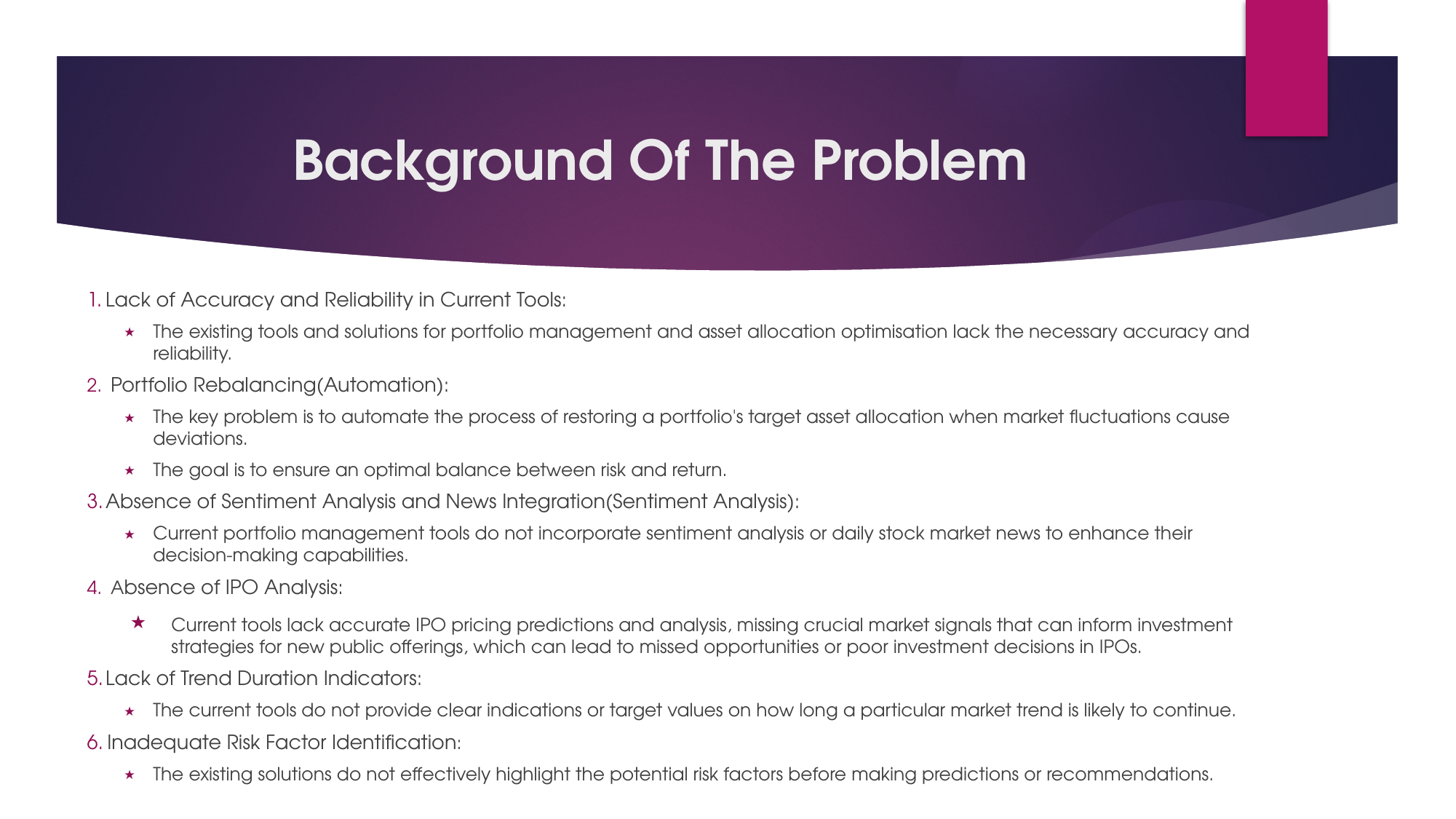

4
# Background Of The Problem
Lack of Accuracy and Reliability in Current Tools:
The existing tools and solutions for portfolio management and asset allocation optimisation lack the necessary accuracy and reliability.
 Portfolio Rebalancing(Automation):
The key problem is to automate the process of restoring a portfolio's target asset allocation when market fluctuations cause deviations.
The goal is to ensure an optimal balance between risk and return.
Absence of Sentiment Analysis and News Integration(Sentiment Analysis):
Current portfolio management tools do not incorporate sentiment analysis or daily stock market news to enhance their decision-making capabilities.
 Absence of IPO Analysis:
Current tools lack accurate IPO pricing predictions and analysis, missing crucial market signals that can inform investment strategies for new public offerings, which can lead to missed opportunities or poor investment decisions in IPOs.
Lack of Trend Duration Indicators:
The current tools do not provide clear indications or target values on how long a particular market trend is likely to continue.
Inadequate Risk Factor Identification:
The existing solutions do not effectively highlight the potential risk factors before making predictions or recommendations.